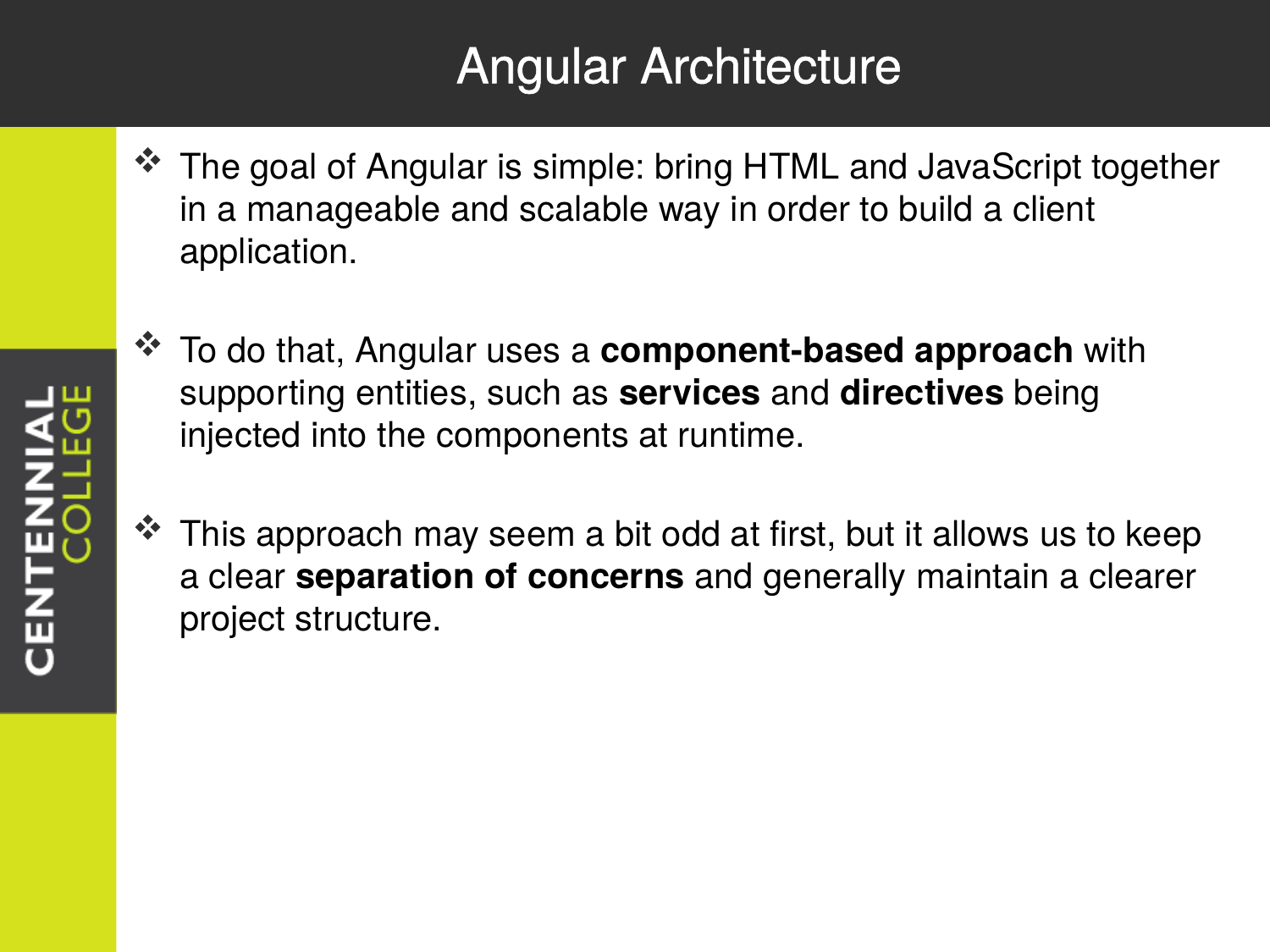

# Angular Architecture
The goal of Angular is simple: bring HTML and JavaScript together in a manageable and scalable way in order to build a client application.

To do that, Angular uses a component-based approach with supporting entities, such as services and directives being injected into the components at runtime.

This approach may seem a bit odd at first, but it allows us to keep a clear separation of concerns and generally maintain a clearer project structure.